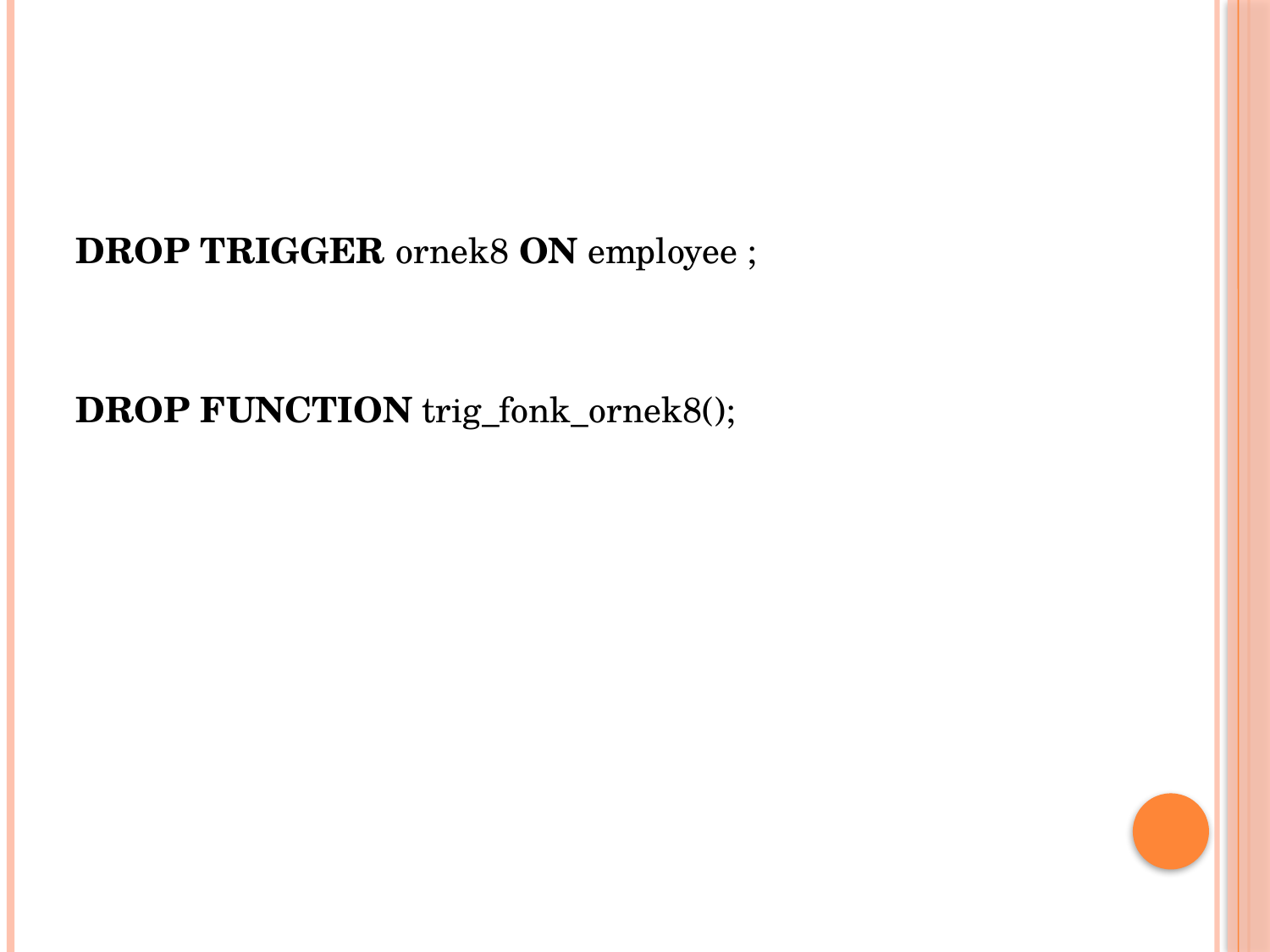

#
DROP TRIGGER ornek8 ON employee ;

DROP FUNCTION trig_fonk_ornek8();